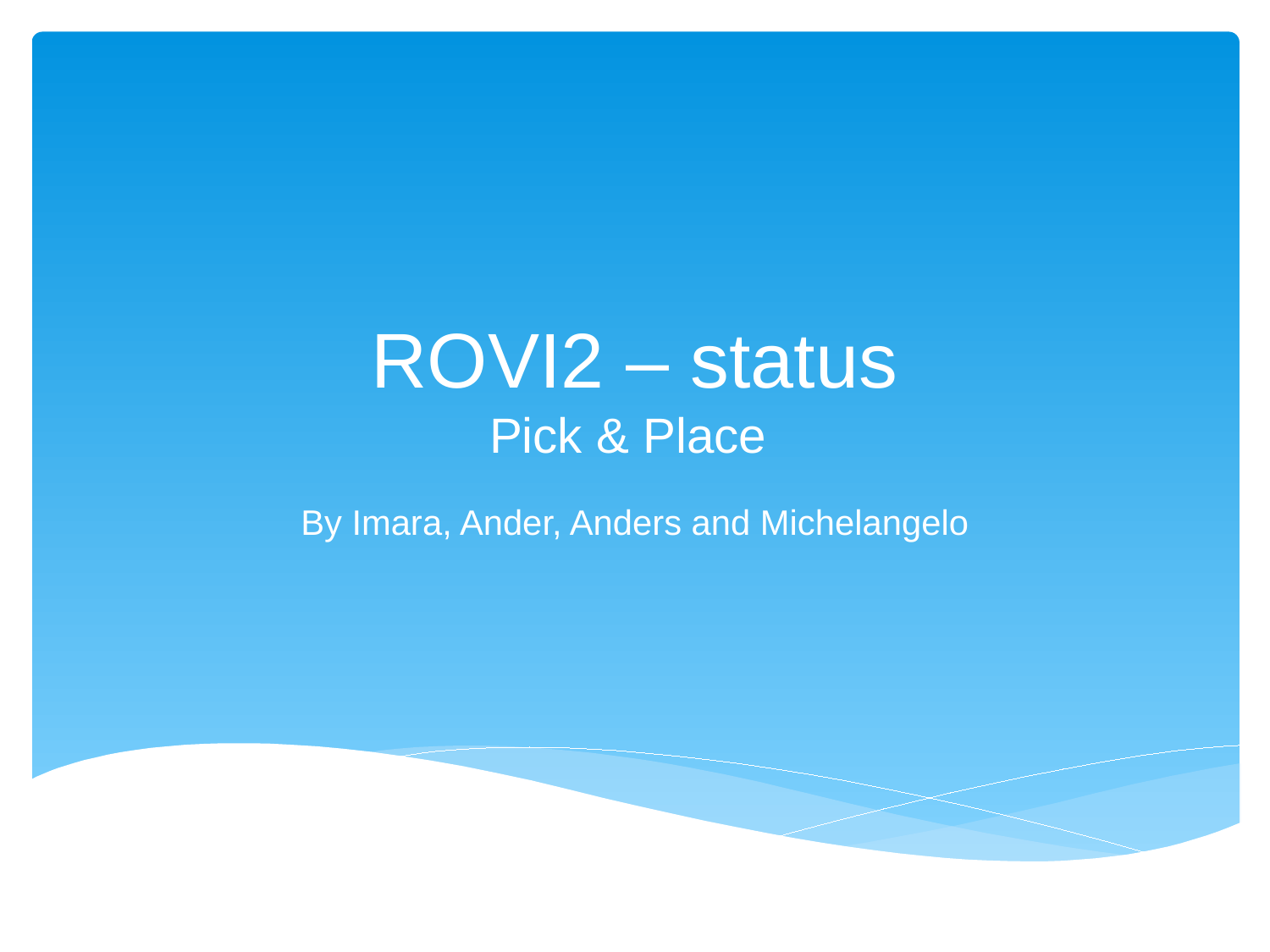

# ROVI2 – status Pick & Place
By Imara, Ander, Anders and Michelangelo